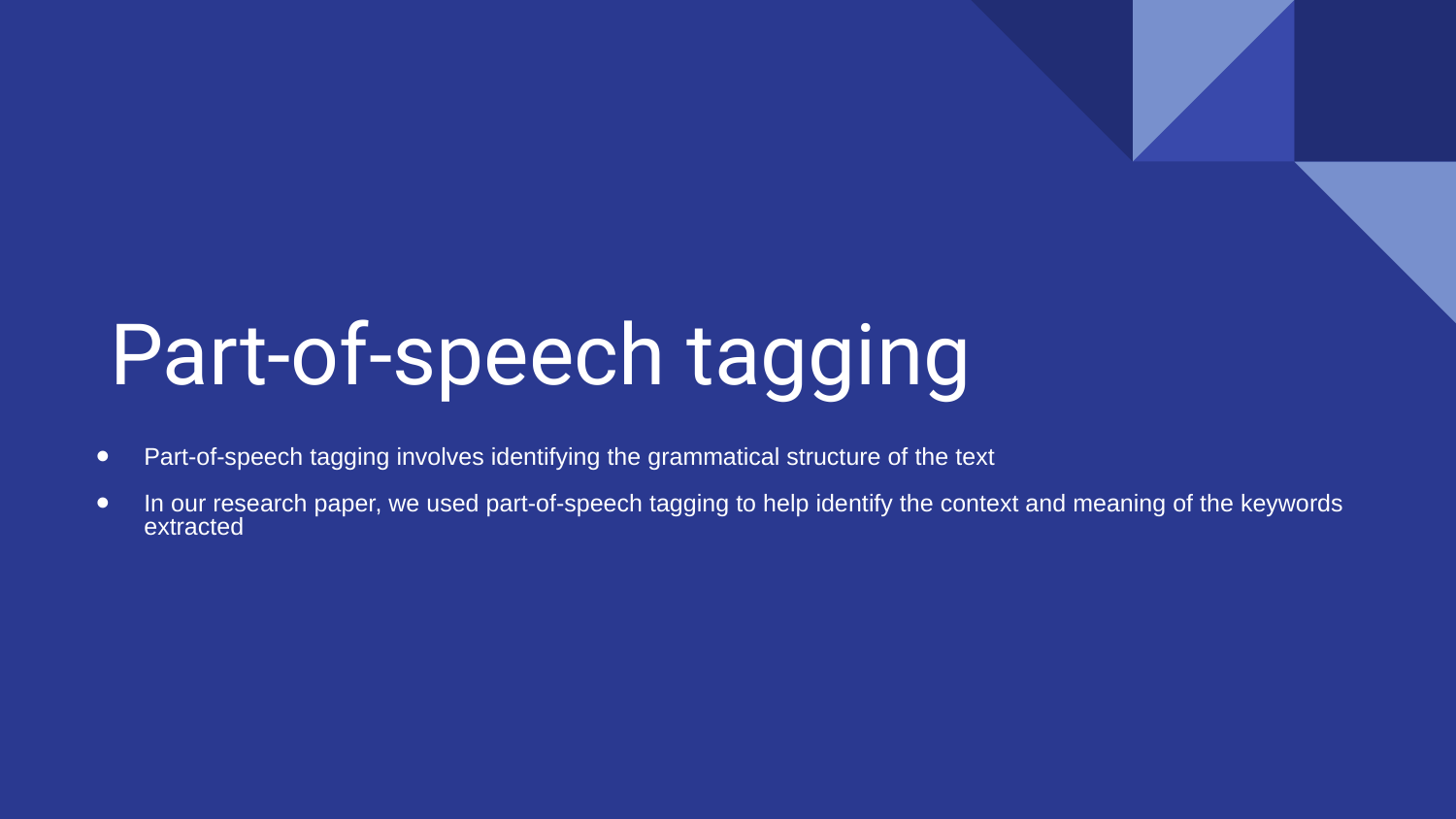

# Part-of-speech tagging
Part-of-speech tagging involves identifying the grammatical structure of the text

In our research paper, we used part-of-speech tagging to help identify the context and meaning of the keywords extracted